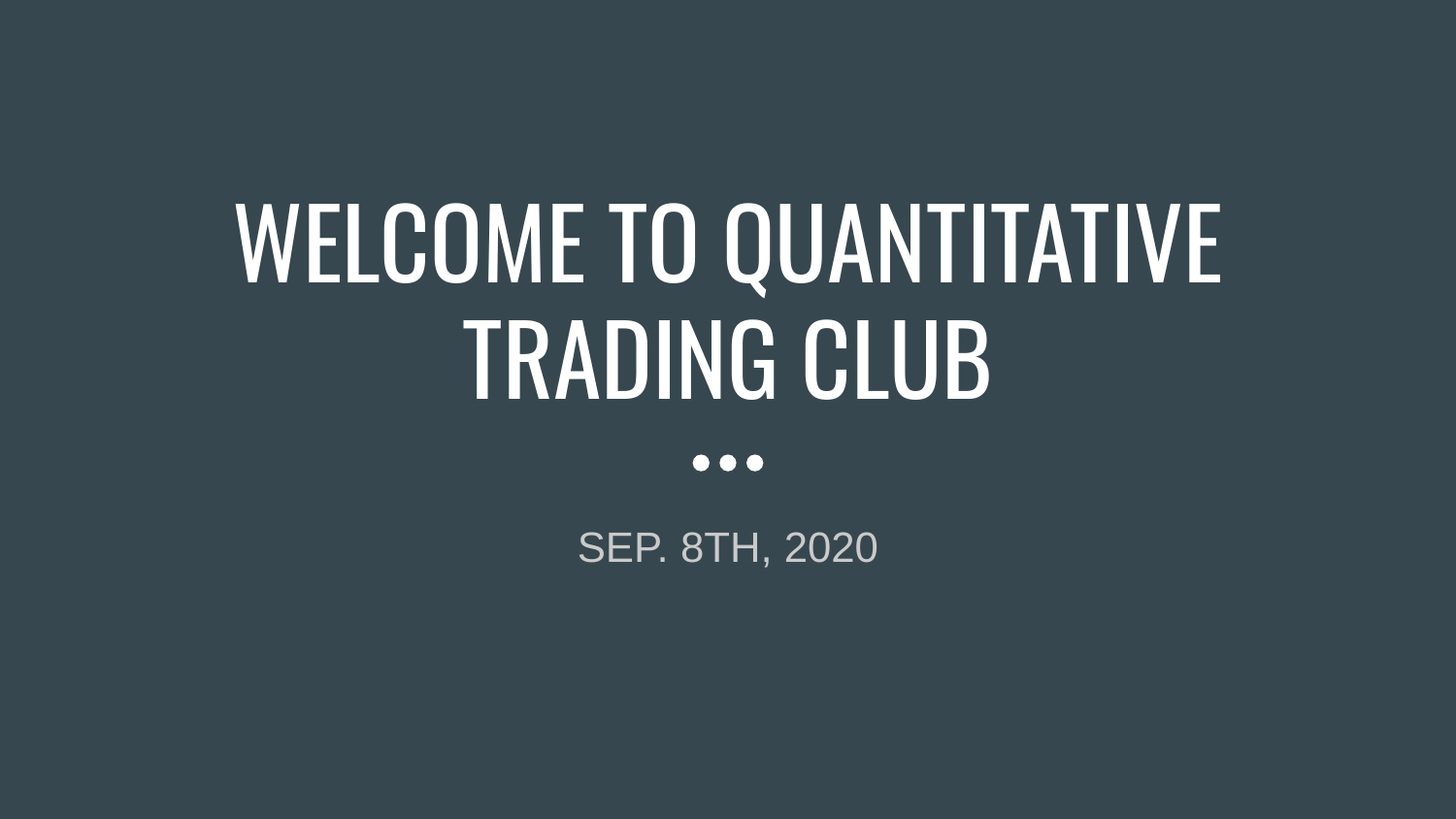

# WELCOME TO QUANTITATIVE TRADING CLUB
SEP. 8TH, 2020